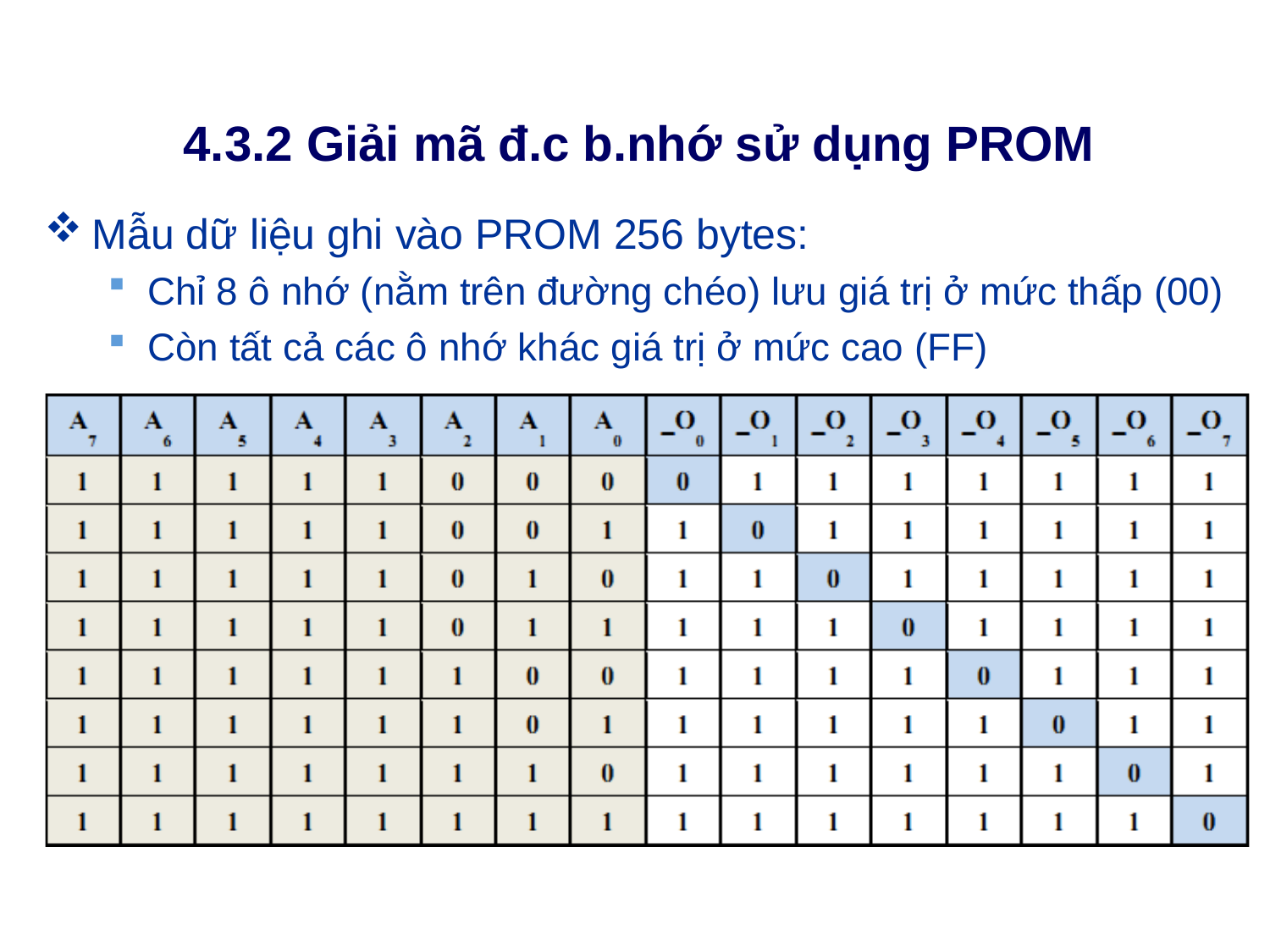

# 4.3.2 Giải mã đ.c b.nhớ sử dụng PROM
Mẫu dữ liệu ghi vào PROM 256 bytes:
Chỉ 8 ô nhớ (nằm trên đường chéo) lưu giá trị ở mức thấp (00)
Còn tất cả các ô nhớ khác giá trị ở mức cao (FF)